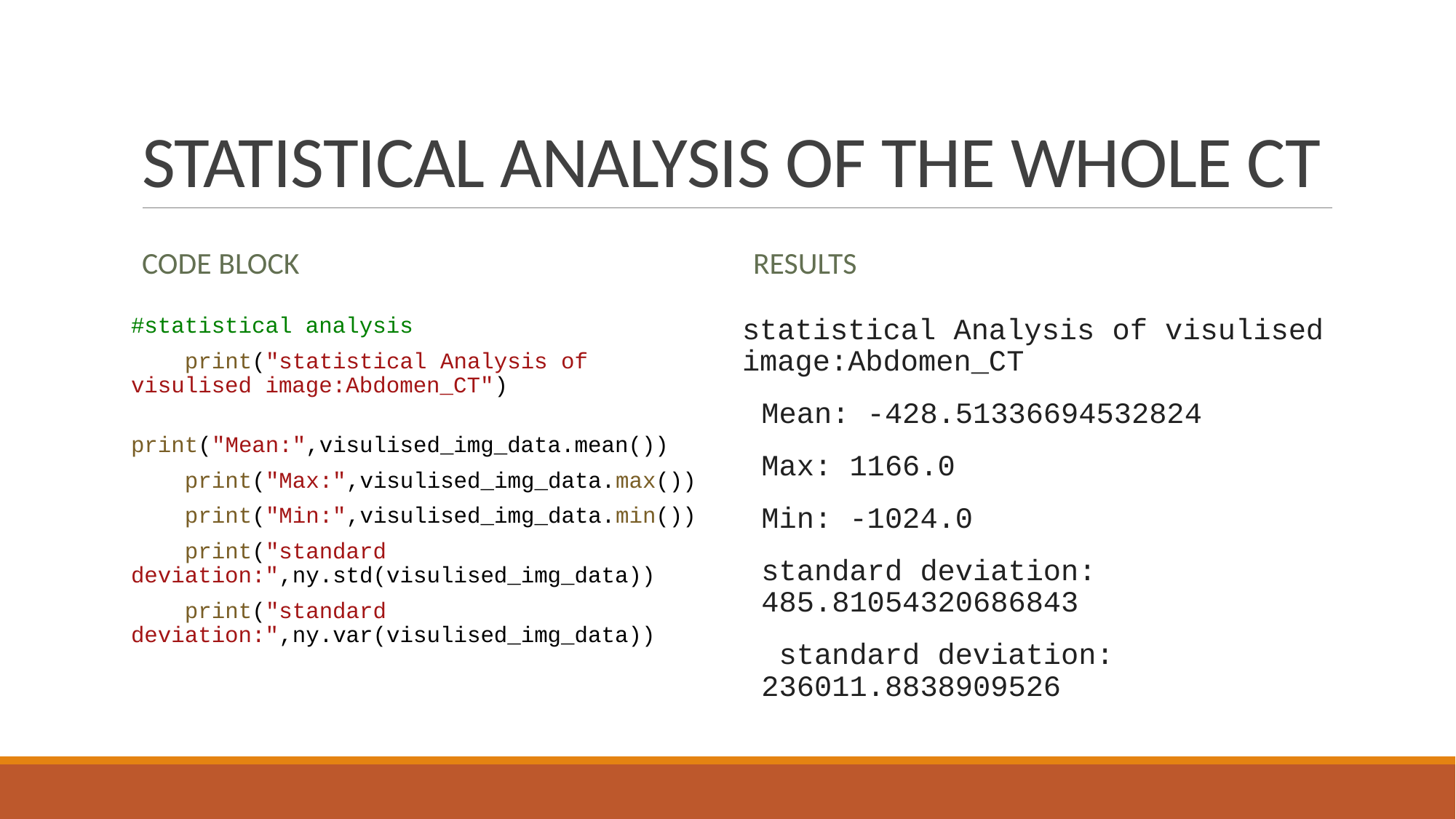

# STATISTICAL ANALYSIS OF THE WHOLE CT
CODE BLOCK
RESULTS
#statistical analysis
    print("statistical Analysis of visulised image:Abdomen_CT")
    print("Mean:",visulised_img_data.mean())
    print("Max:",visulised_img_data.max())
    print("Min:",visulised_img_data.min())
    print("standard deviation:",ny.std(visulised_img_data))
    print("standard deviation:",ny.var(visulised_img_data))
statistical Analysis of visulised image:Abdomen_CT
Mean: -428.51336694532824
Max: 1166.0
Min: -1024.0
standard deviation: 485.81054320686843
 standard deviation: 236011.8838909526